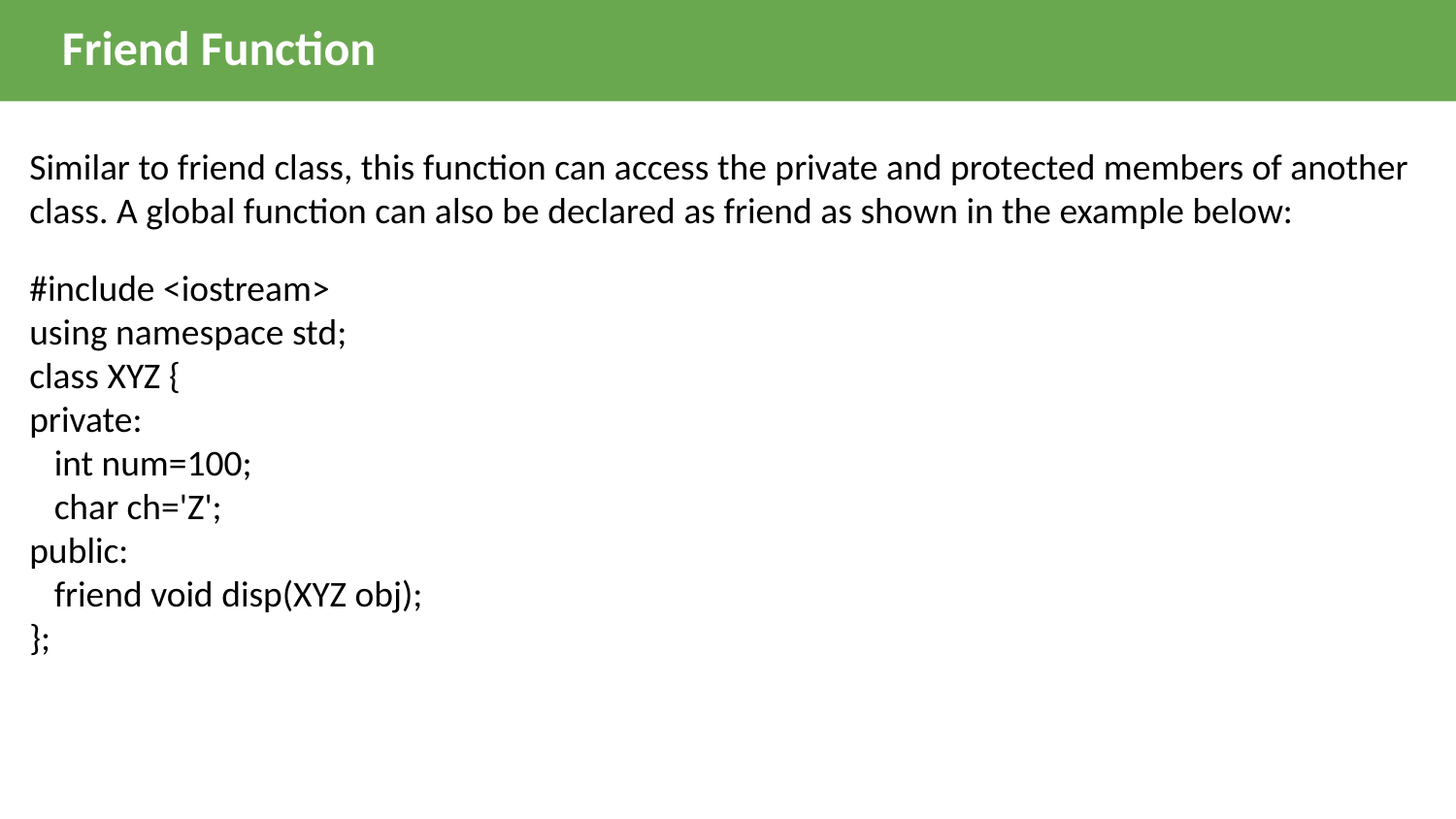

Friend Function
Similar to friend class, this function can access the private and protected members of another class. A global function can also be declared as friend as shown in the example below:
#include <iostream>
using namespace std;
class XYZ {
private:
   int num=100;
   char ch='Z';
public:
   friend void disp(XYZ obj);
};